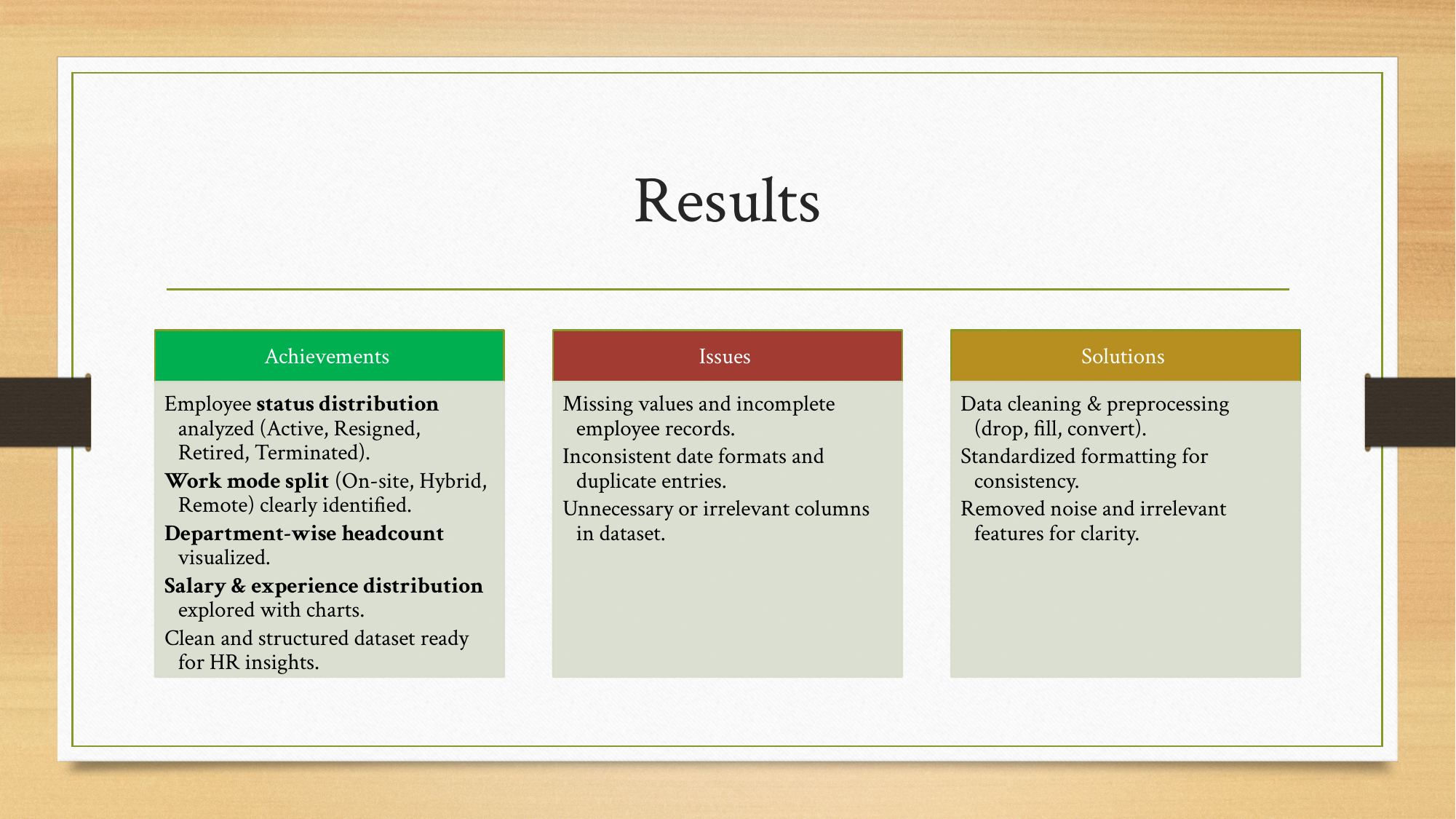

# Results
Achievements
Employee status distribution analyzed (Active, Resigned, Retired, Terminated).
Work mode split (On-site, Hybrid, Remote) clearly identified.
Department-wise headcount visualized.
Salary & experience distribution explored with charts.
Clean and structured dataset ready for HR insights.
Issues
Missing values and incomplete employee records.
Inconsistent date formats and duplicate entries.
Unnecessary or irrelevant columns in dataset.
Solutions
Data cleaning & preprocessing (drop, fill, convert).
Standardized formatting for consistency.
Removed noise and irrelevant features for clarity.